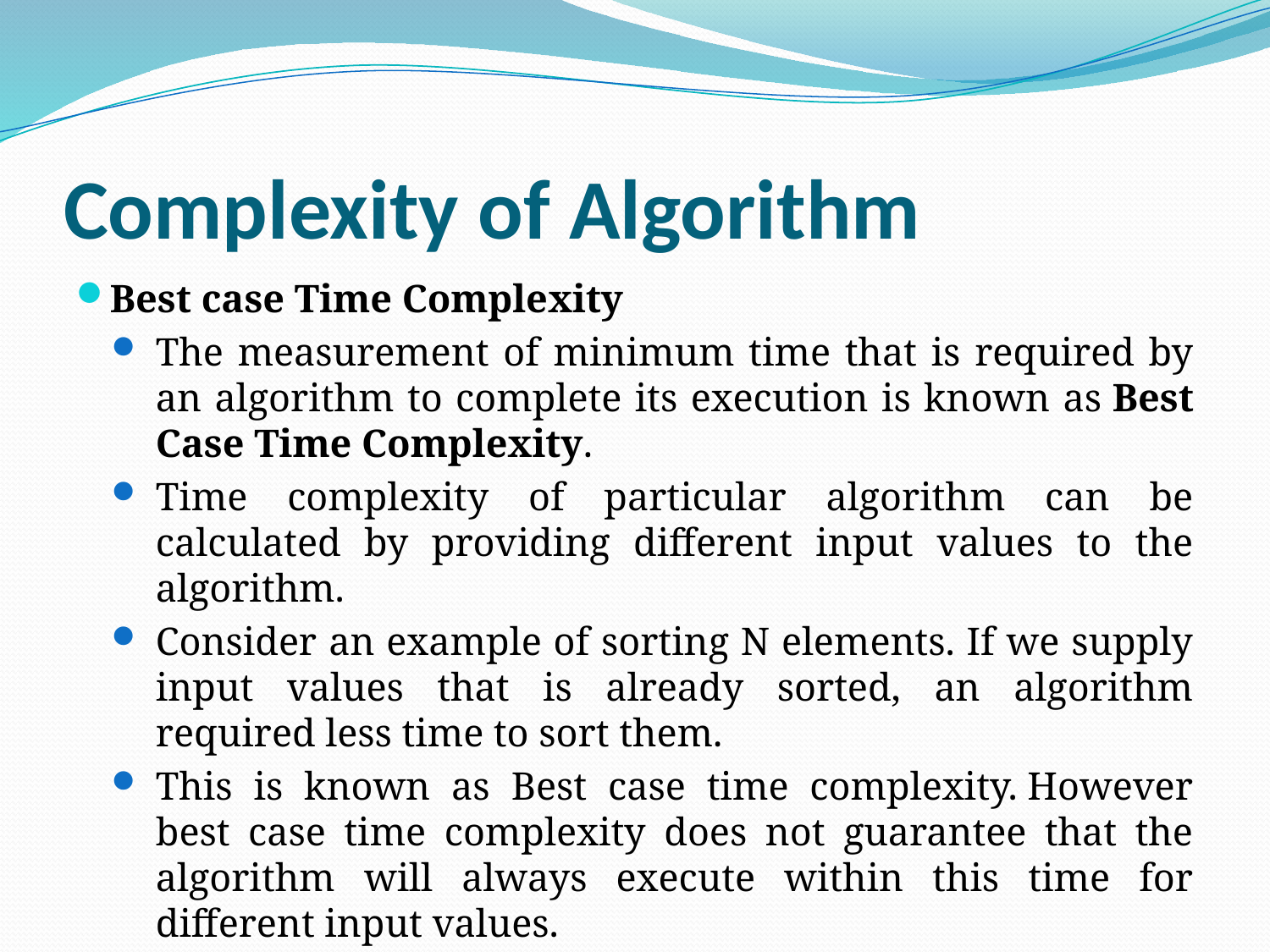

# Complexity of Algorithm
Best case Time Complexity
The measurement of minimum time that is required by an algorithm to complete its execution is known as Best Case Time Complexity.
Time complexity of particular algorithm can be calculated by providing different input values to the algorithm.
Consider an example of sorting N elements. If we supply input values that is already sorted, an algorithm required less time to sort them.
This is known as Best case time complexity. However best case time complexity does not guarantee that the algorithm will always execute within this time for different input values.